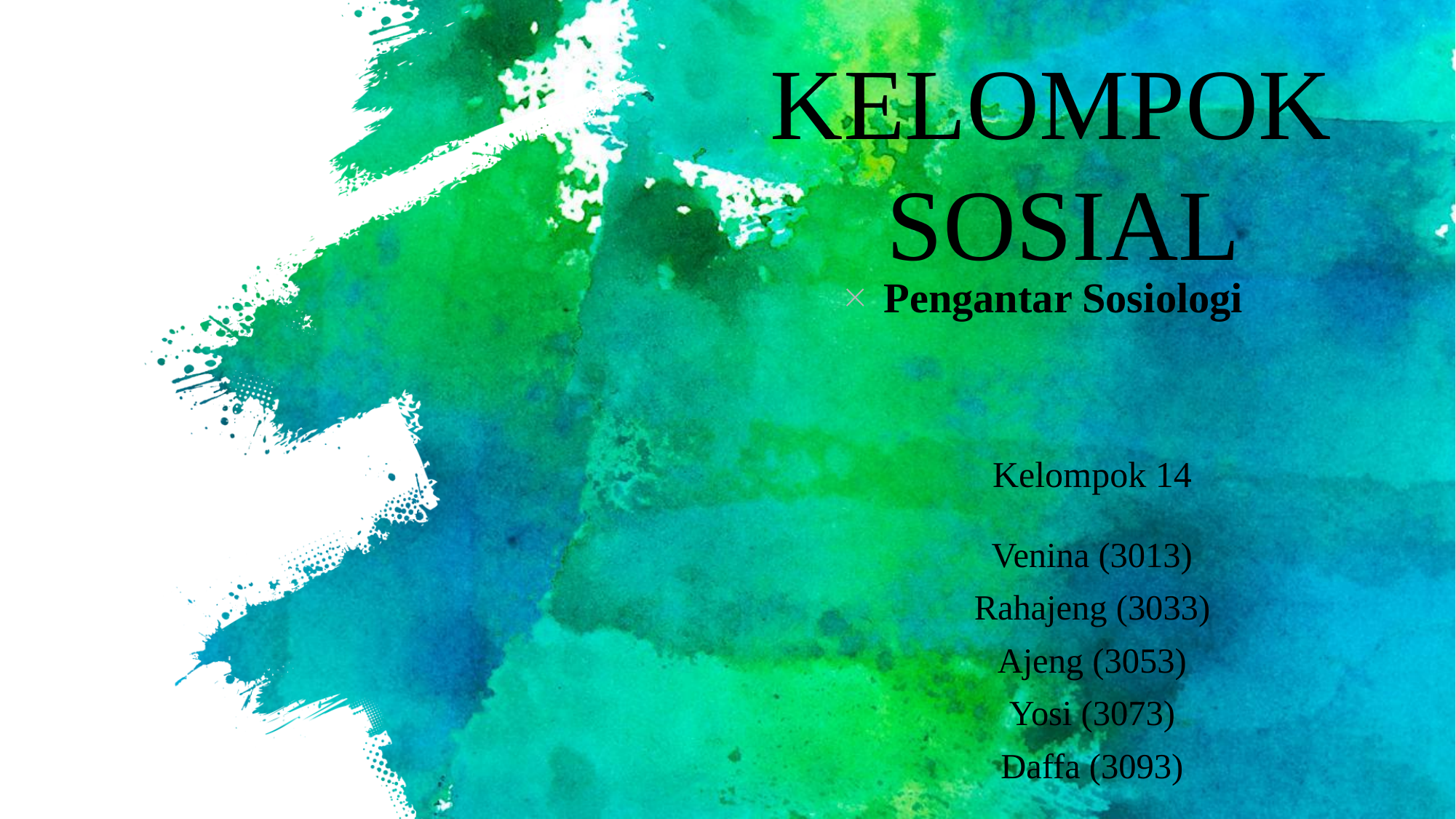

# KELOMPOK SOSIAL
Pengantar Sosiologi
Kelompok 14
Venina (3013)
Rahajeng (3033)
Ajeng (3053)
Yosi (3073)
Daffa (3093)